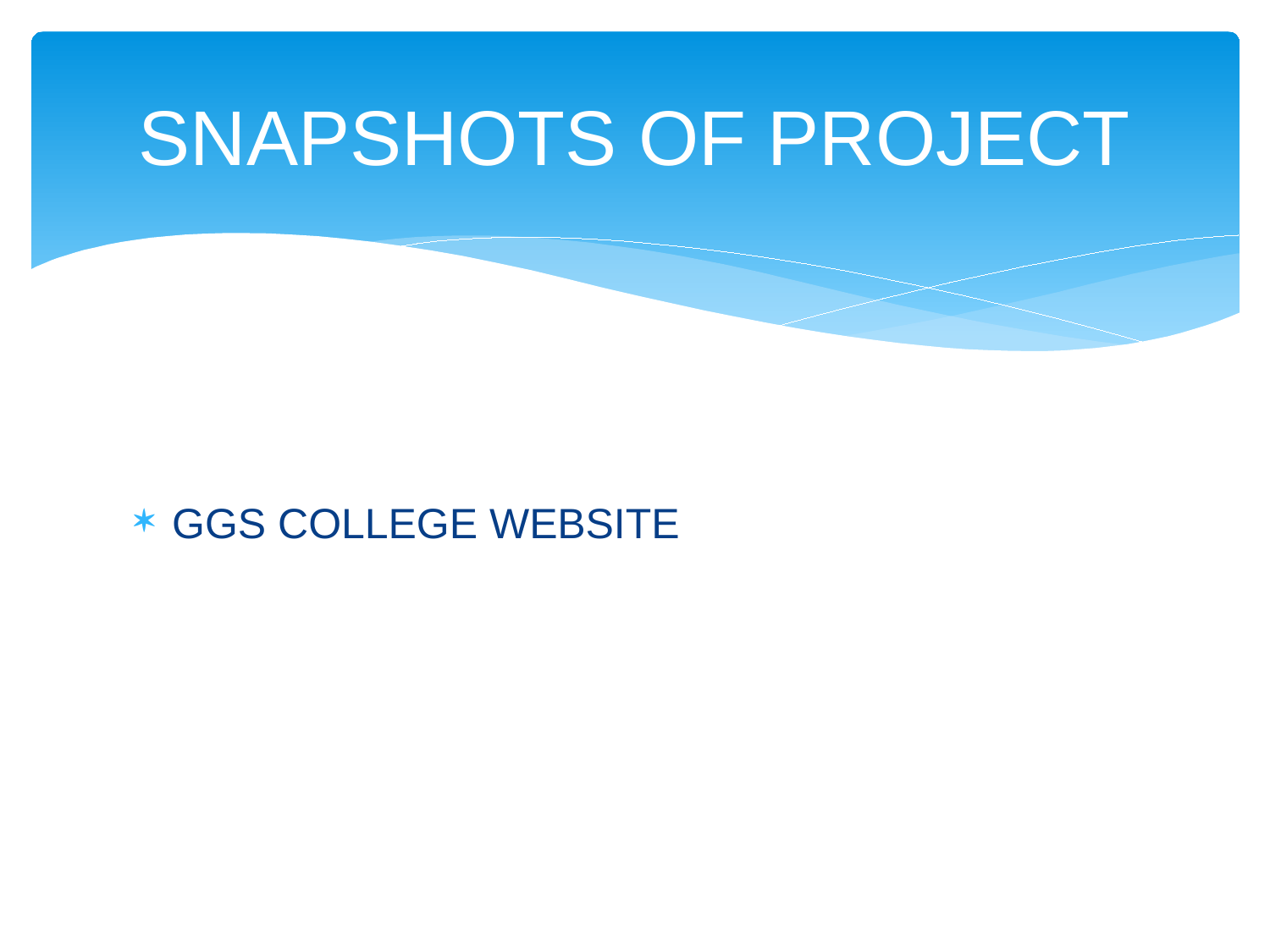

# SNAPSHOTS OF PROJECT

GGS COLLEGE WEBSITE